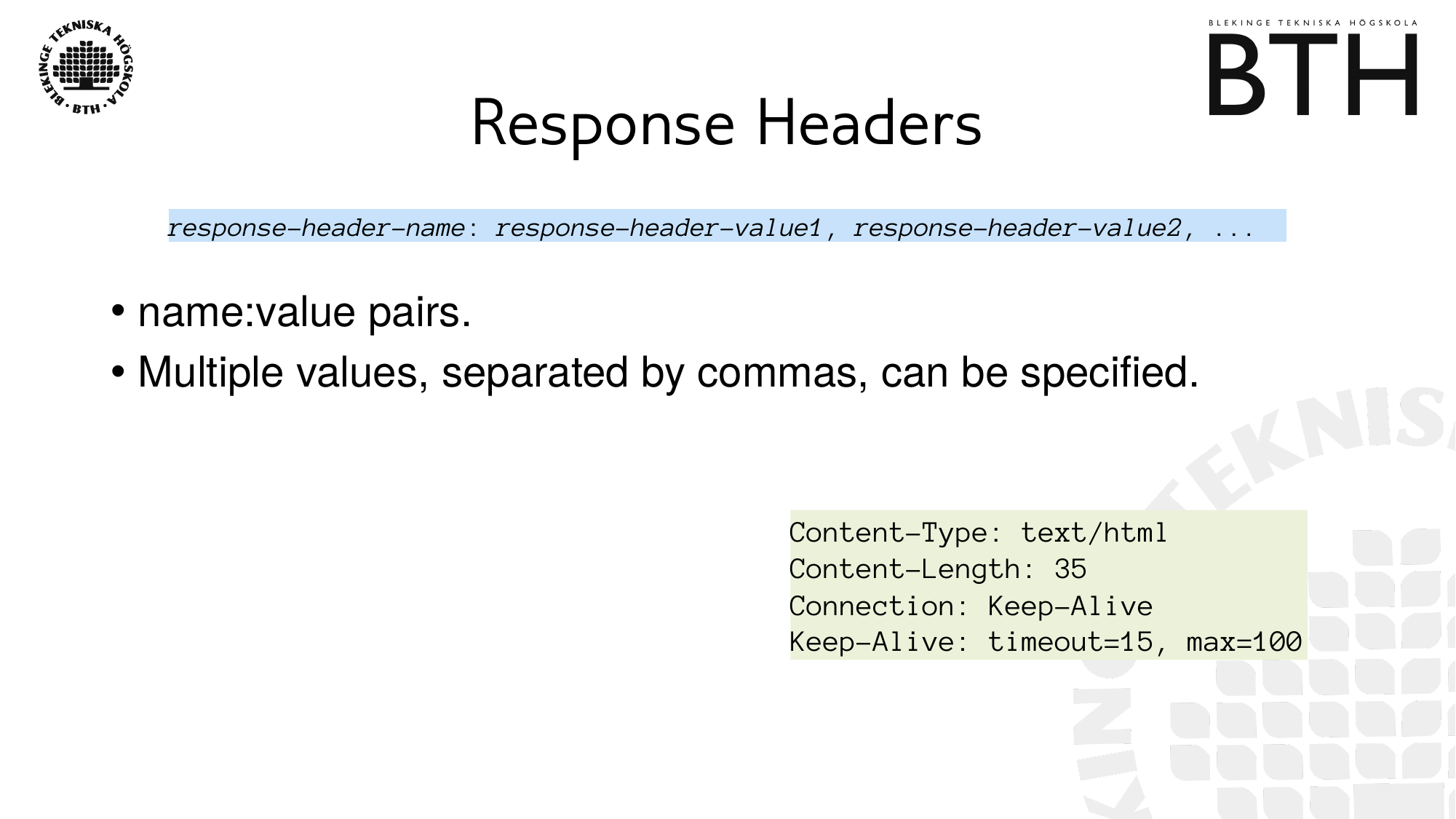

# Response Headers
response-header-name: response-header-value1, response-header-value2, ...
name:value pairs.
Multiple values, separated by commas, can be specified.
Content-Type: text/html
Content-Length: 35
Connection: Keep-Alive
Keep-Alive: timeout=15, max=100